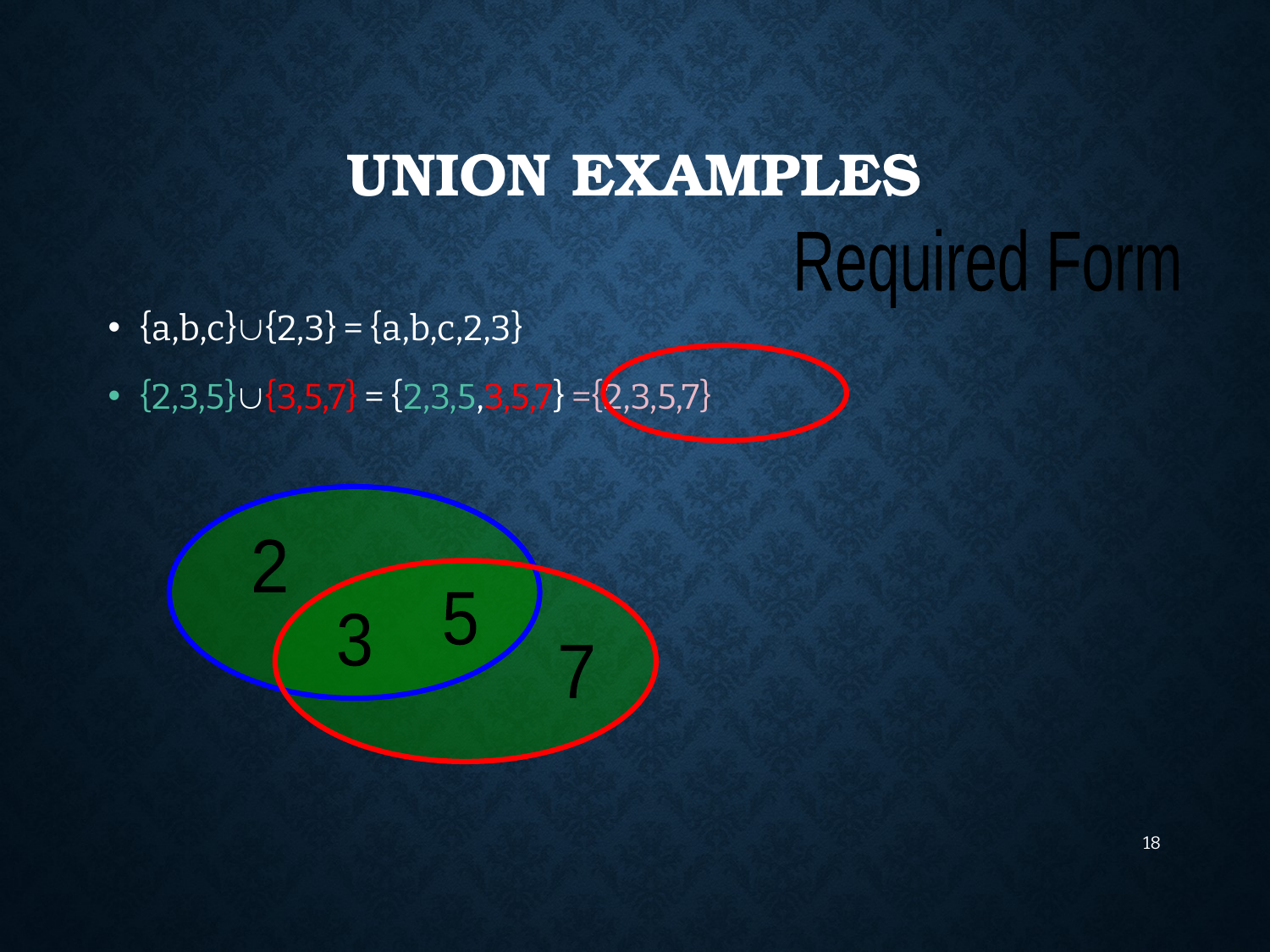

# Union Examples
Required Form

{a,b,c}∪{2,3} = {a,b,c,2,3}
{2,3,5}∪{3,5,7} = {2,3,5,3,5,7} ={2,3,5,7}

2

5
3
7
18